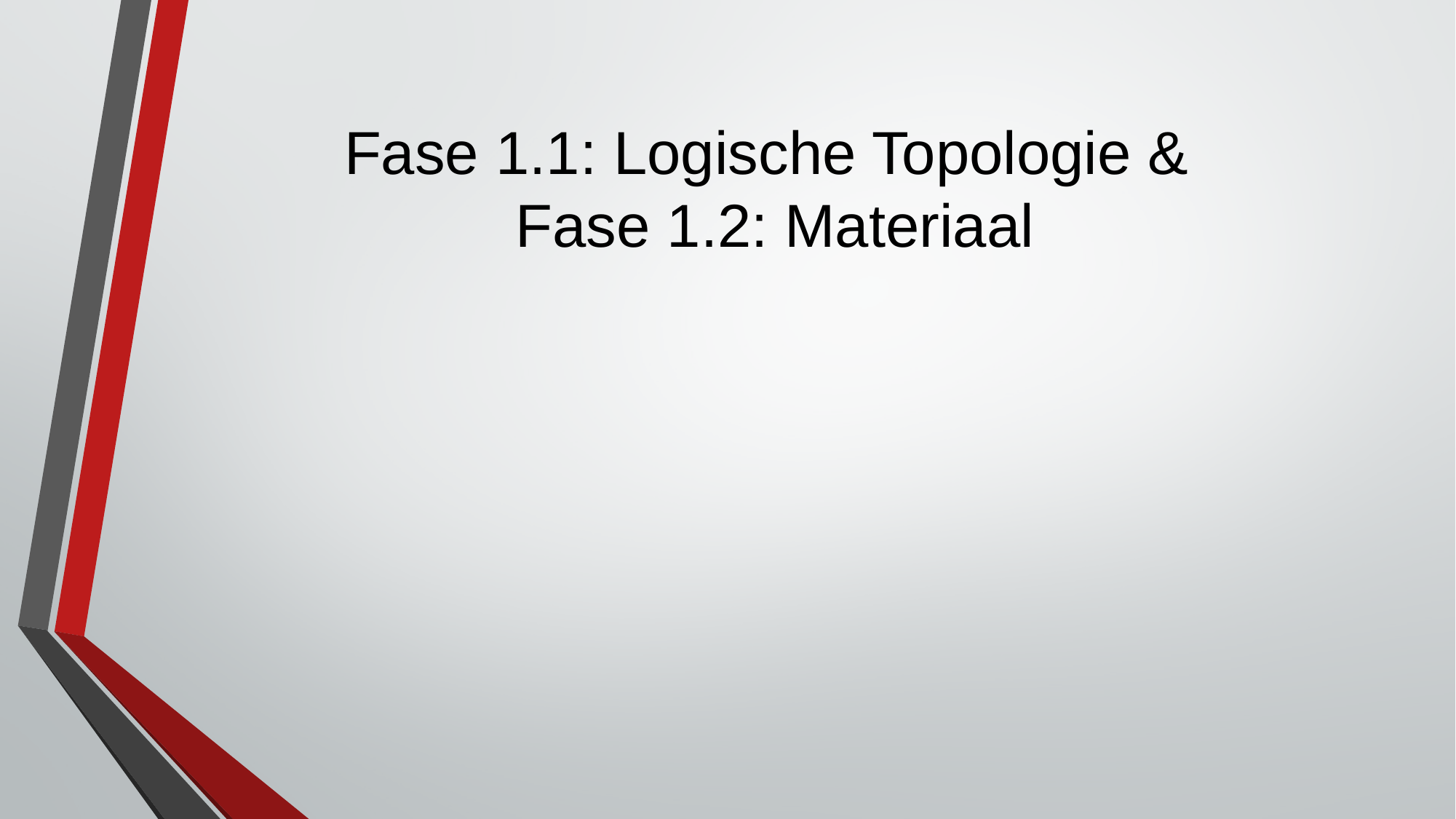

# Fase 1.1: Logische Topologie & Fase 1.2: Materiaal